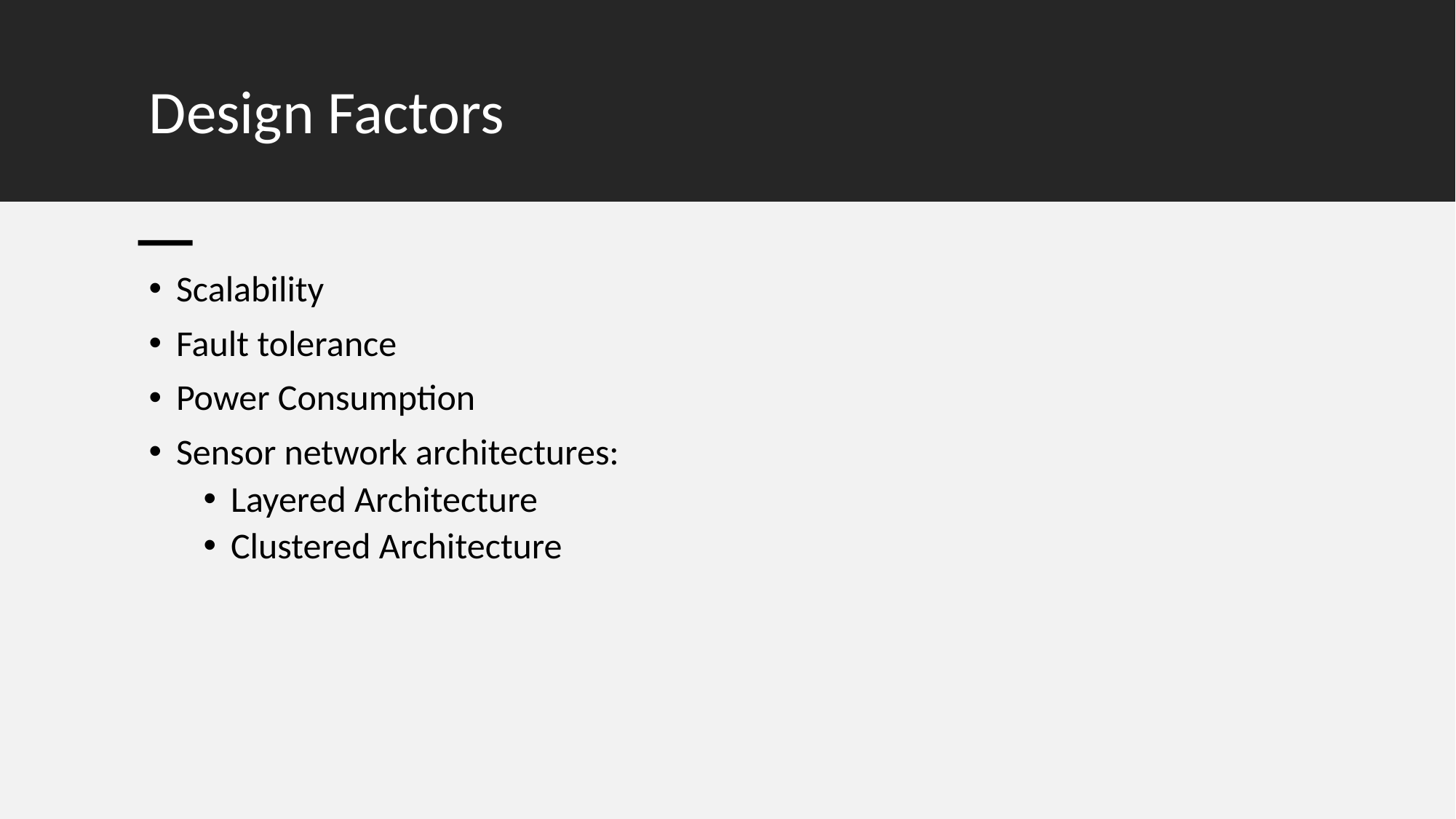

# Design Factors

Scalability
Fault tolerance
Power Consumption
Sensor network architectures:
Layered Architecture
Clustered Architecture